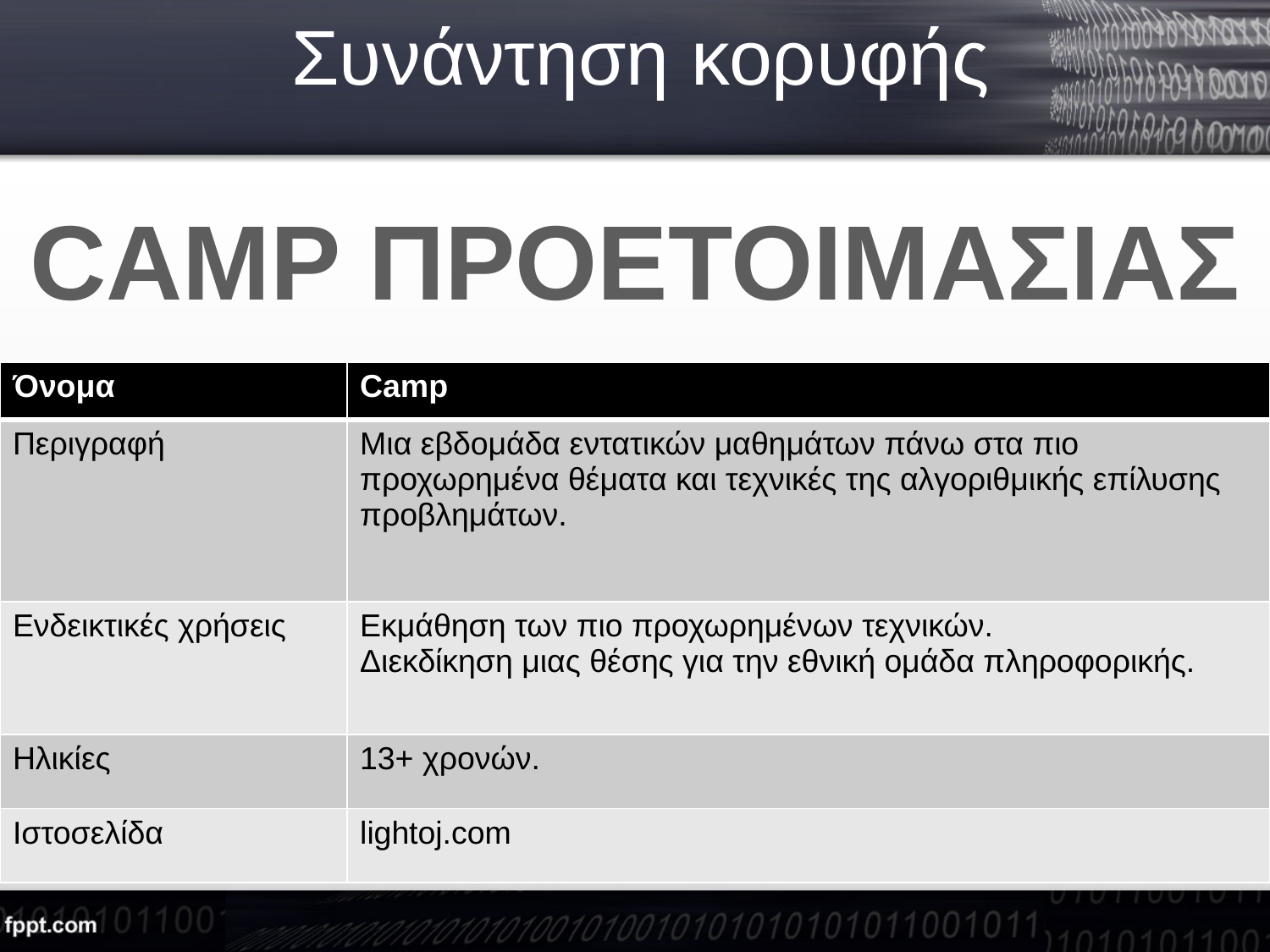

# Συνάντηση κορυφής
CAMP ΠΡΟΕΤΟΙΜΑΣΙΑΣ
| Όνομα | Camp |
| --- | --- |
| Περιγραφή | Μια εβδομάδα εντατικών μαθημάτων πάνω στα πιο προχωρημένα θέματα και τεχνικές της αλγοριθμικής επίλυσης προβλημάτων. |
| Ενδεικτικές χρήσεις | Εκμάθηση των πιο προχωρημένων τεχνικών. Διεκδίκηση μιας θέσης για την εθνική ομάδα πληροφορικής. |
| Ηλικίες | 13+ χρονών. |
| Ιστοσελίδα | lightoj.com |